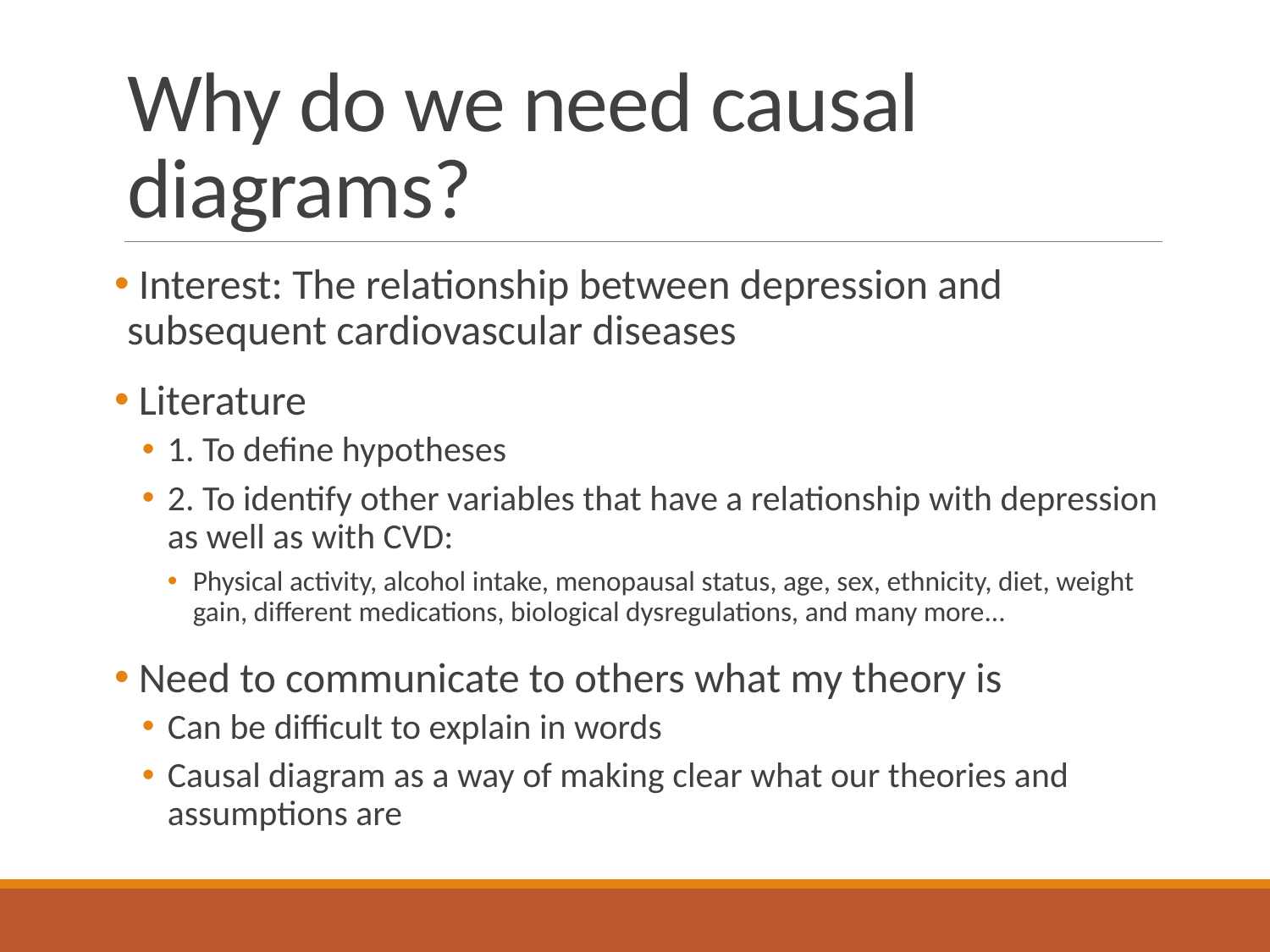

# Why do we need causal diagrams?
 Interest: The relationship between depression and subsequent cardiovascular diseases
 Literature
1. To define hypotheses
2. To identify other variables that have a relationship with depression as well as with CVD:
Physical activity, alcohol intake, menopausal status, age, sex, ethnicity, diet, weight gain, different medications, biological dysregulations, and many more...
 Need to communicate to others what my theory is
Can be difficult to explain in words
Causal diagram as a way of making clear what our theories and assumptions are